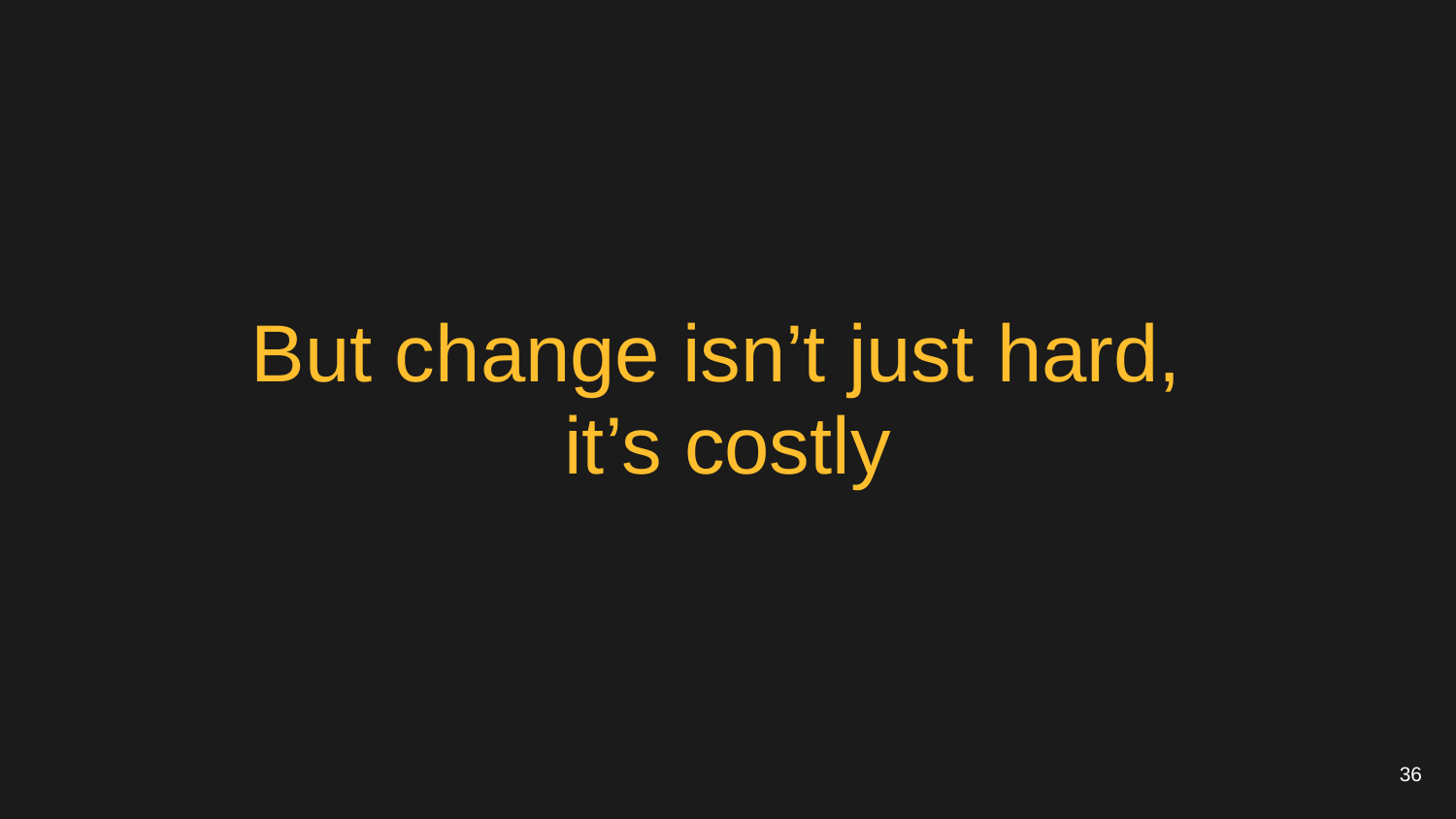

# But change isn’t just hard,
it’s costly
36